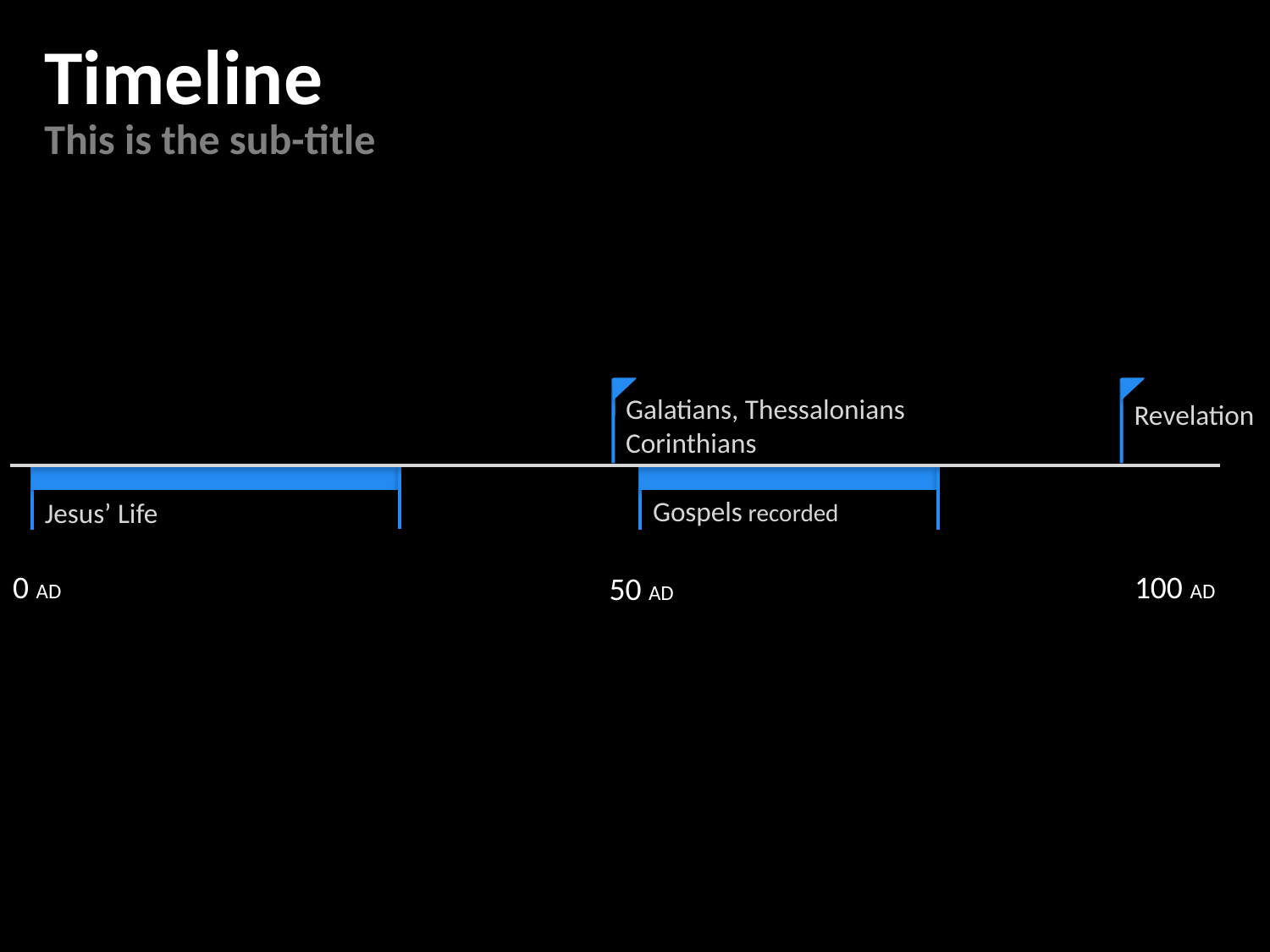

Timeline
This is the sub-title

Galatians, Thessalonians
Corinthians
Revelation

Gospels recorded
Jesus’ Life
0 AD
100 AD
50 AD